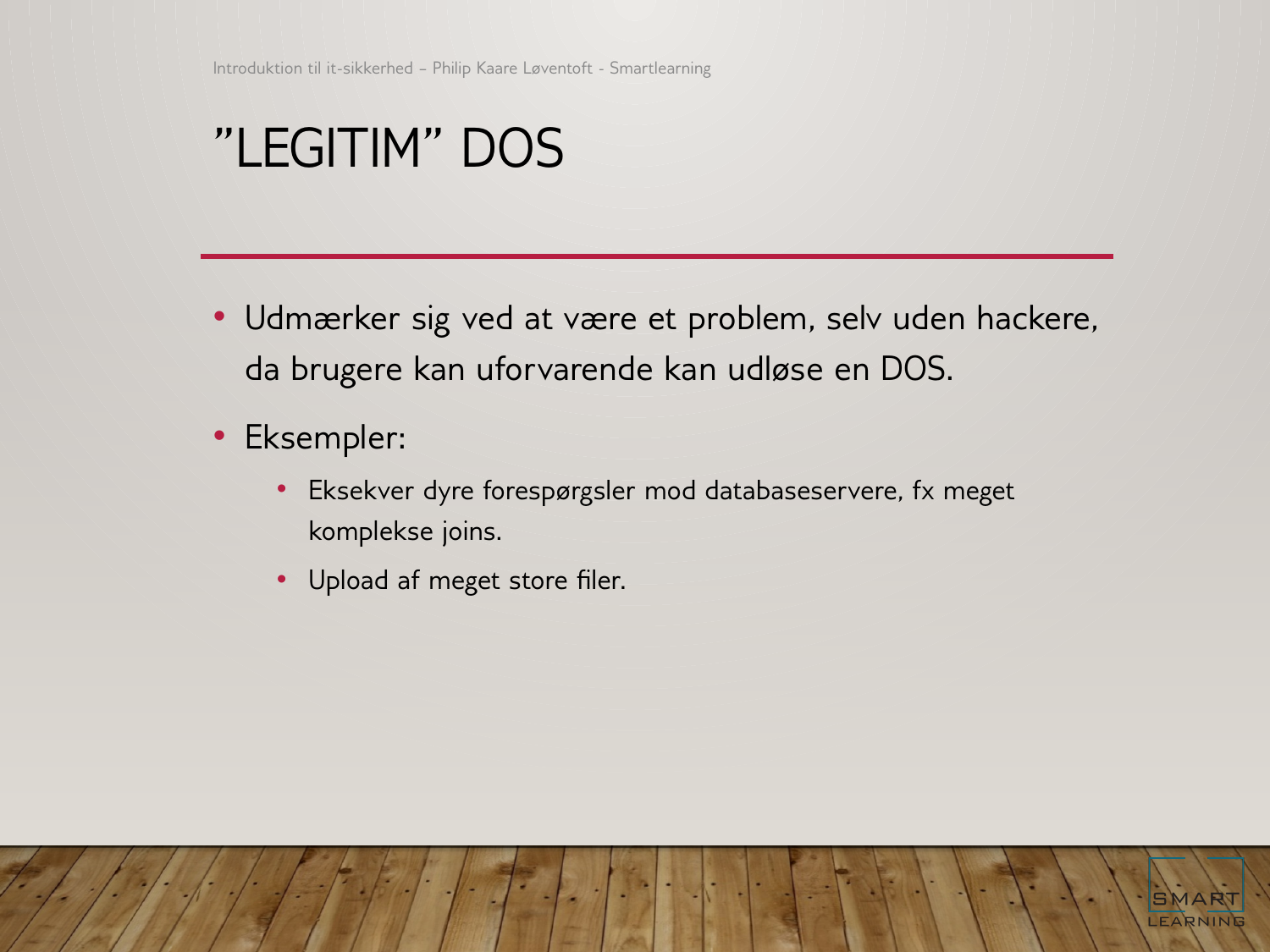

Introduktion til it-sikkerhed – Philip Kaare Løventoft - Smartlearning
# ”legitim” DOS
Udmærker sig ved at være et problem, selv uden hackere, da brugere kan uforvarende kan udløse en DOS.
Eksempler:
Eksekver dyre forespørgsler mod databaseservere, fx meget komplekse joins.
Upload af meget store filer.